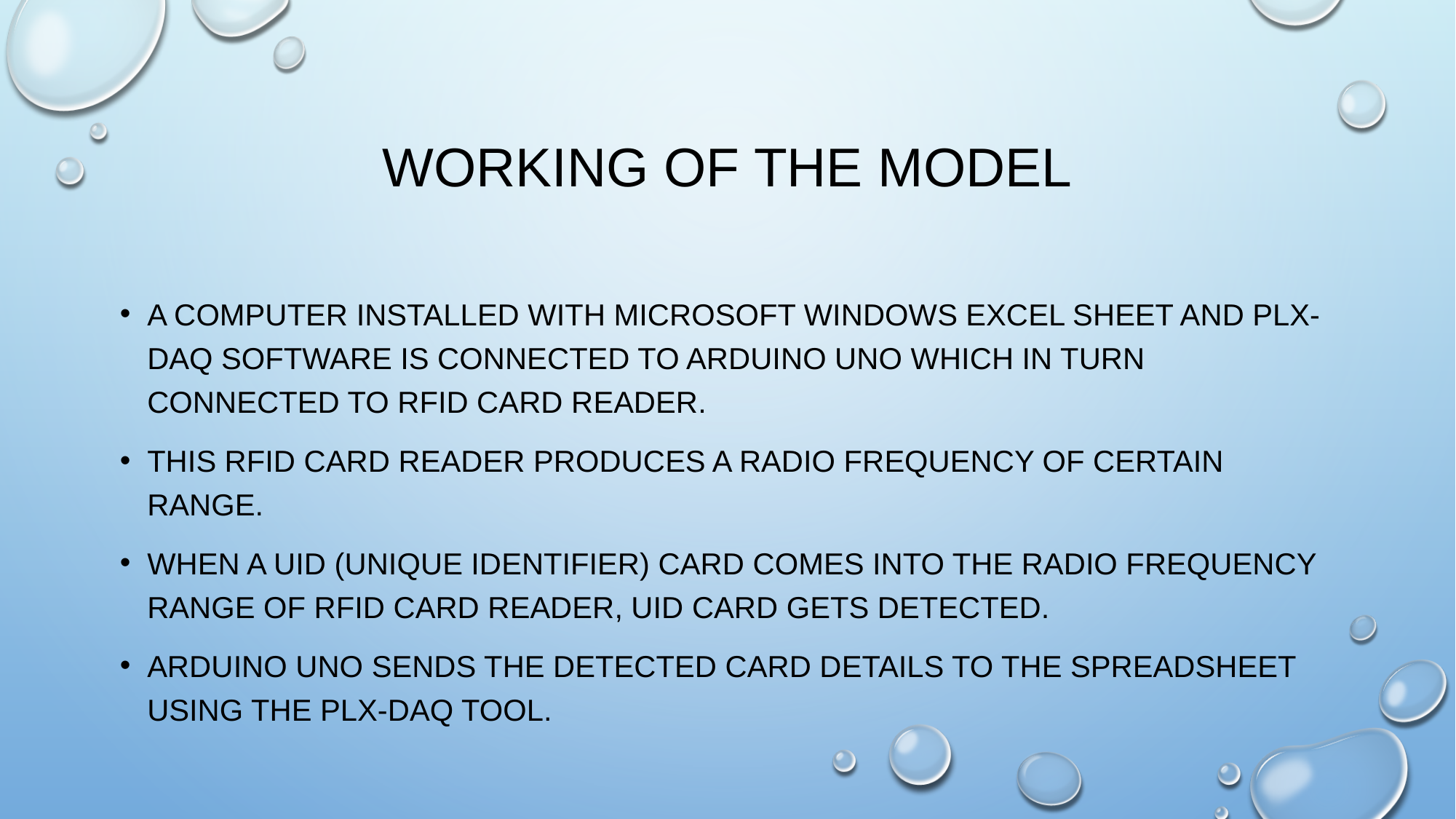

# Working of the model
A computer installed with Microsoft windows excel sheet and PLX-DAQ software is connected to Arduino UNO which in turn connected to RFID card reader.
This RFID card reader produces a radio frequency of certain range.
When a UID (Unique Identifier) card comes into the radio frequency range of RFID card reader, UID card gets detected.
Arduino UNO sends the detected card details to the spreadsheet using the PLX-DAQ tool.